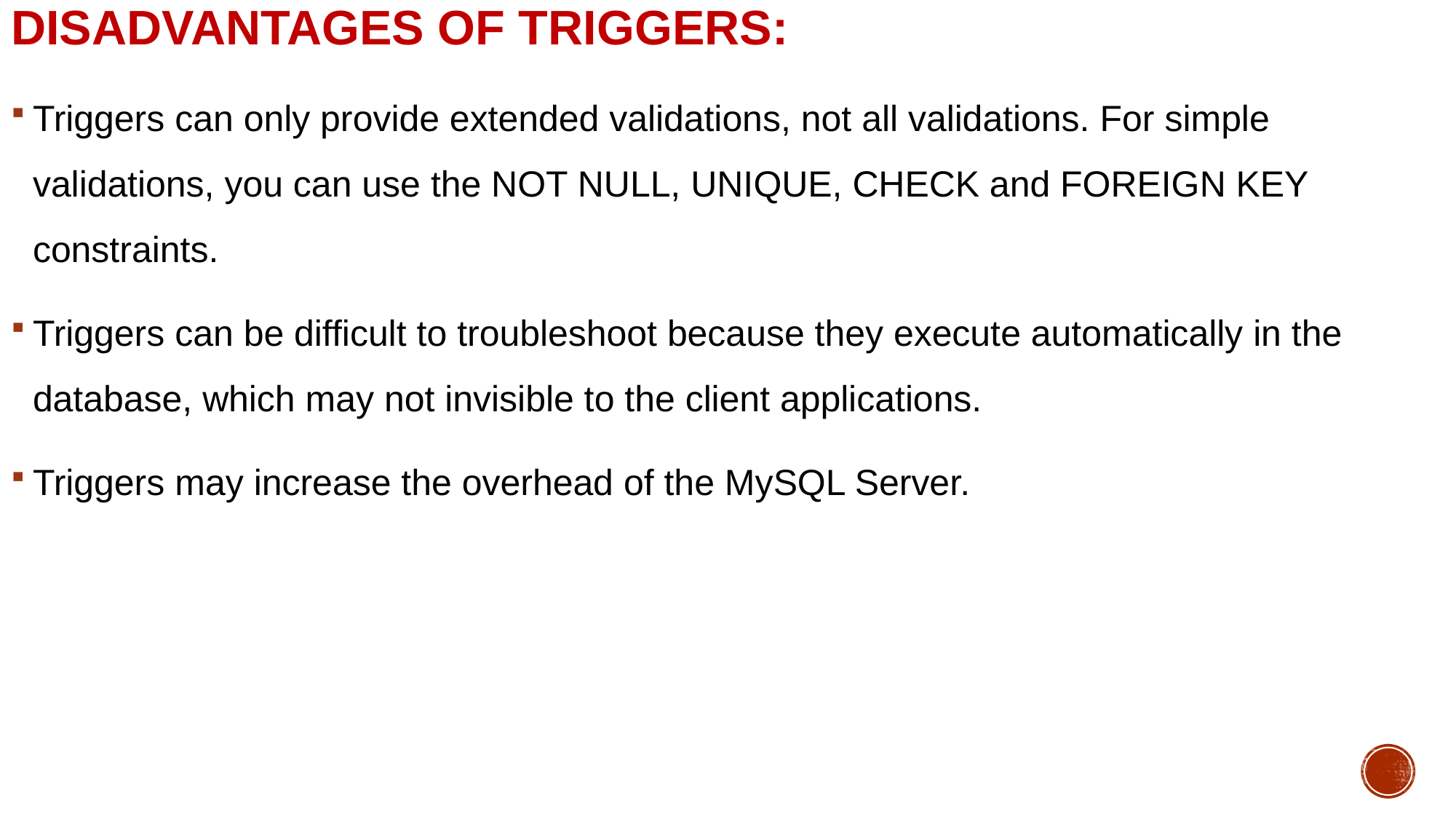

# Disadvantages of triggers:
Triggers can only provide extended validations, not all validations. For simple validations, you can use the NOT NULL, UNIQUE, CHECK and FOREIGN KEY constraints.
Triggers can be difficult to troubleshoot because they execute automatically in the database, which may not invisible to the client applications.
Triggers may increase the overhead of the MySQL Server.